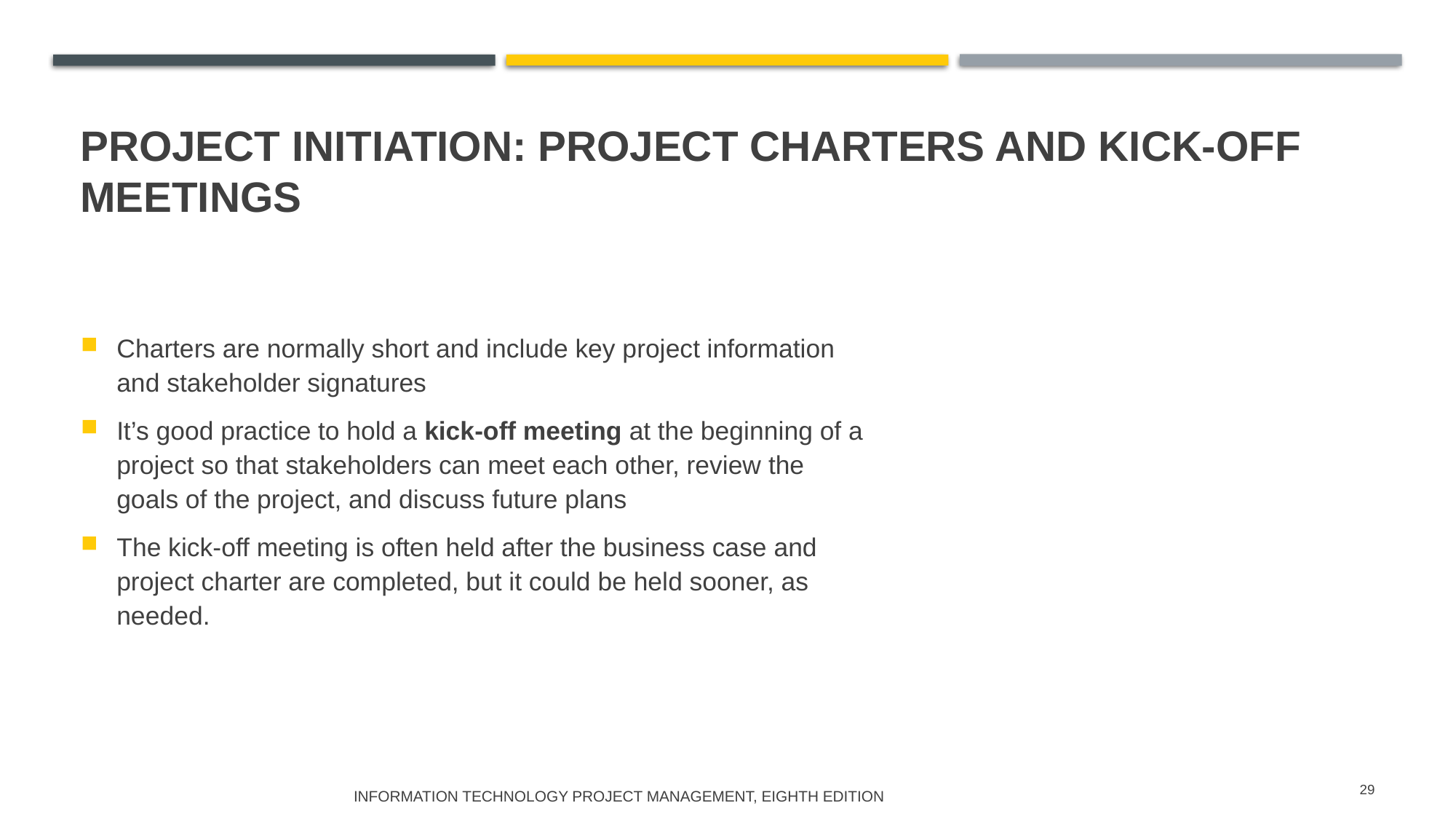

# Project Initiation: Project Charters and Kick-off Meetings
Charters are normally short and include key project information and stakeholder signatures
It’s good practice to hold a kick-off meeting at the beginning of a project so that stakeholders can meet each other, review the goals of the project, and discuss future plans
The kick-off meeting is often held after the business case and project charter are completed, but it could be held sooner, as needed.
Information Technology Project Management, Eighth Edition
29